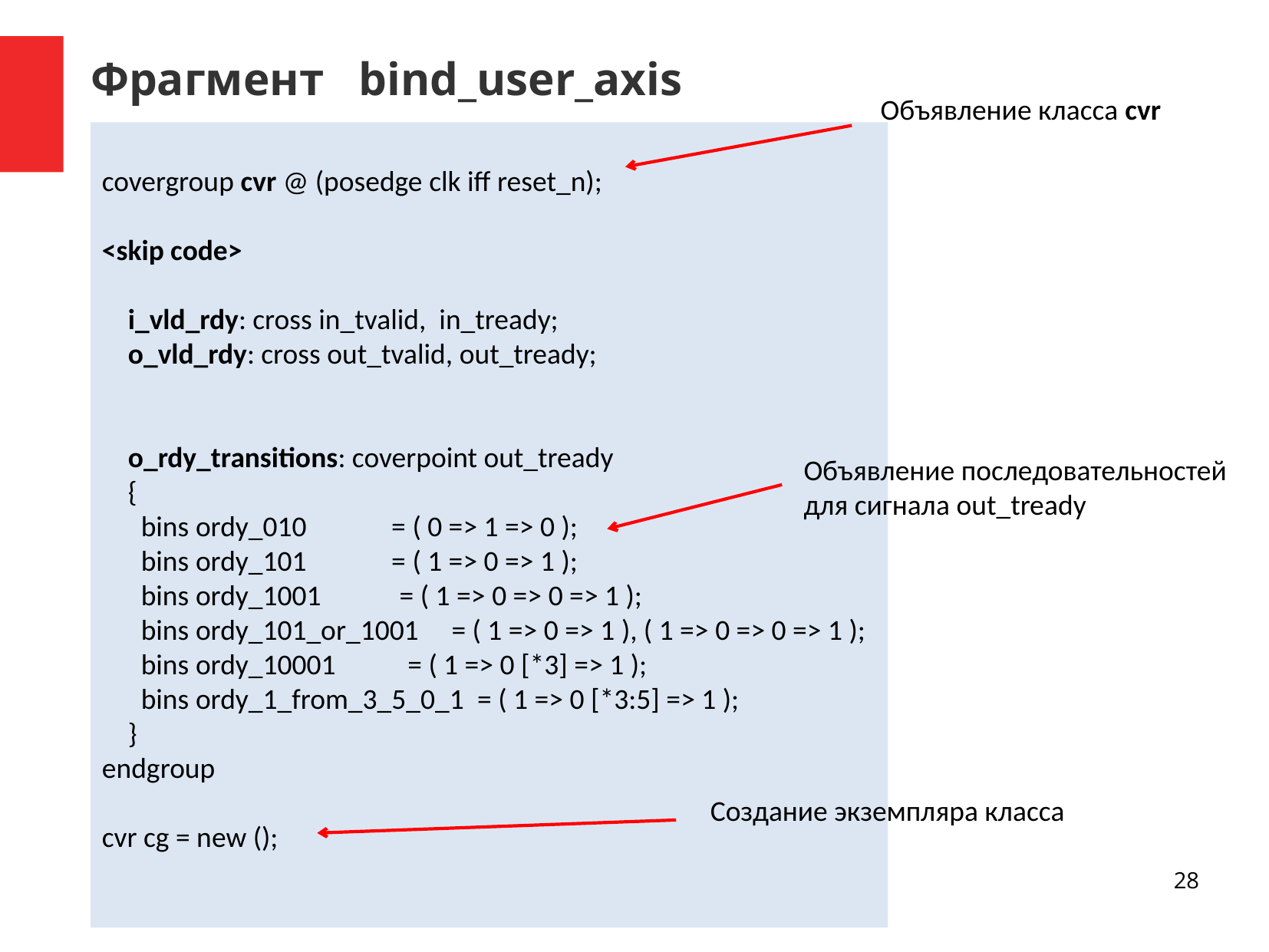

Фрагмент   bind_user_axis
Объявление класса cvr

covergroup cvr @ (posedge clk iff reset_n);

<skip code>

    i_vld_rdy: cross in_tvalid,  in_tready;
    o_vld_rdy: cross out_tvalid, out_tready;

    o_rdy_transitions: coverpoint out_tready
    {
      bins ordy_010             = ( 0 => 1 => 0 );
      bins ordy_101             = ( 1 => 0 => 1 );
      bins ordy_1001            = ( 1 => 0 => 0 => 1 );
      bins ordy_101_or_1001     = ( 1 => 0 => 1 ), ( 1 => 0 => 0 => 1 );
      bins ordy_10001           = ( 1 => 0 [*3] => 1 );
      bins ordy_1_from_3_5_0_1  = ( 1 => 0 [*3:5] => 1 );
    }
endgroup

cvr cg = new ();

Объявление последовательностей
для сигнала out_tready
Создание экземпляра класса
28